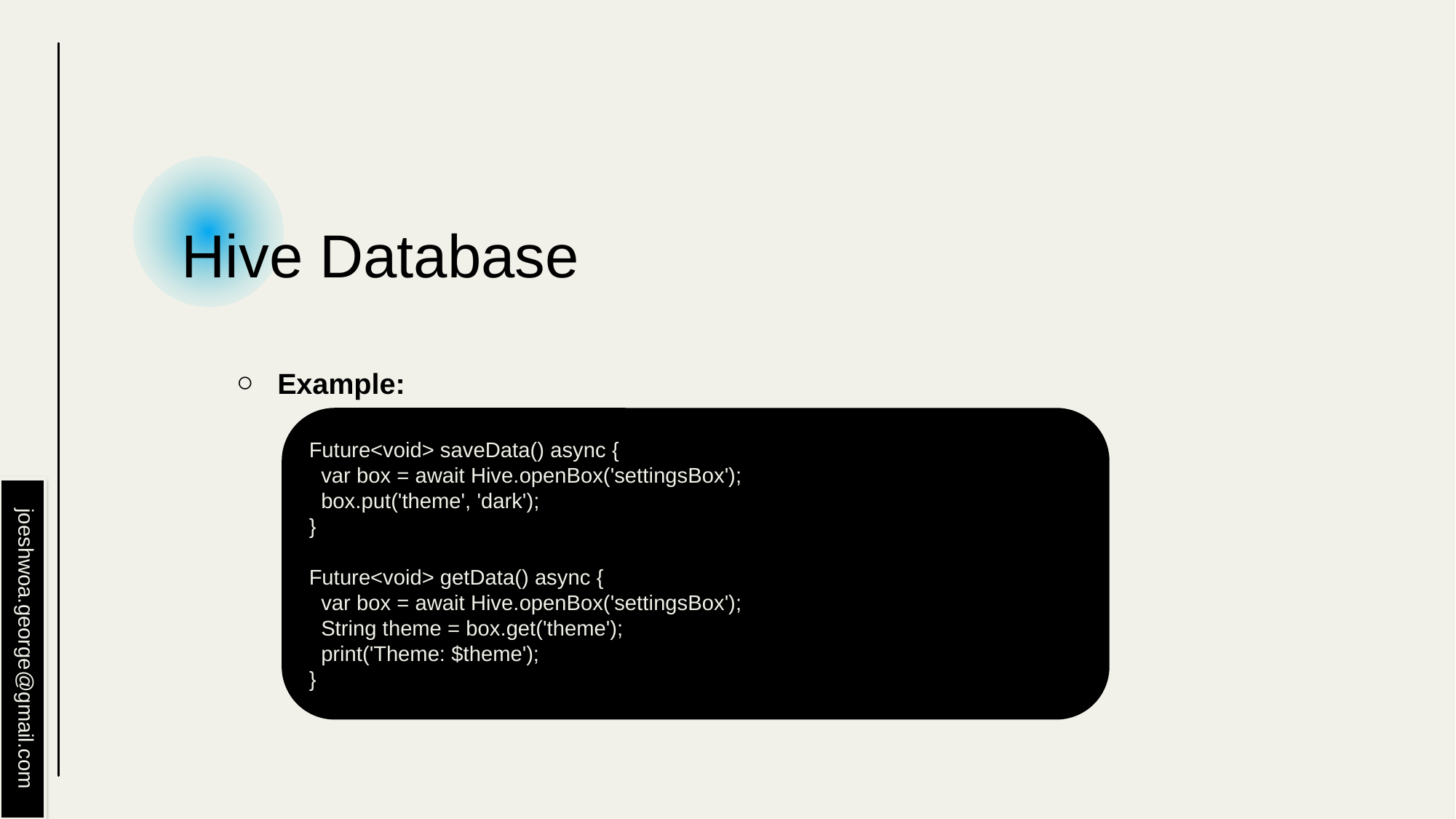

# Hive Database
Example:
Future<void> saveData() async {
  var box = await Hive.openBox('settingsBox');
  box.put('theme', 'dark');
}

Future<void> getData() async {
  var box = await Hive.openBox('settingsBox');
  String theme = box.get('theme');
  print('Theme: $theme');
}
joeshwoa.george@gmail.com